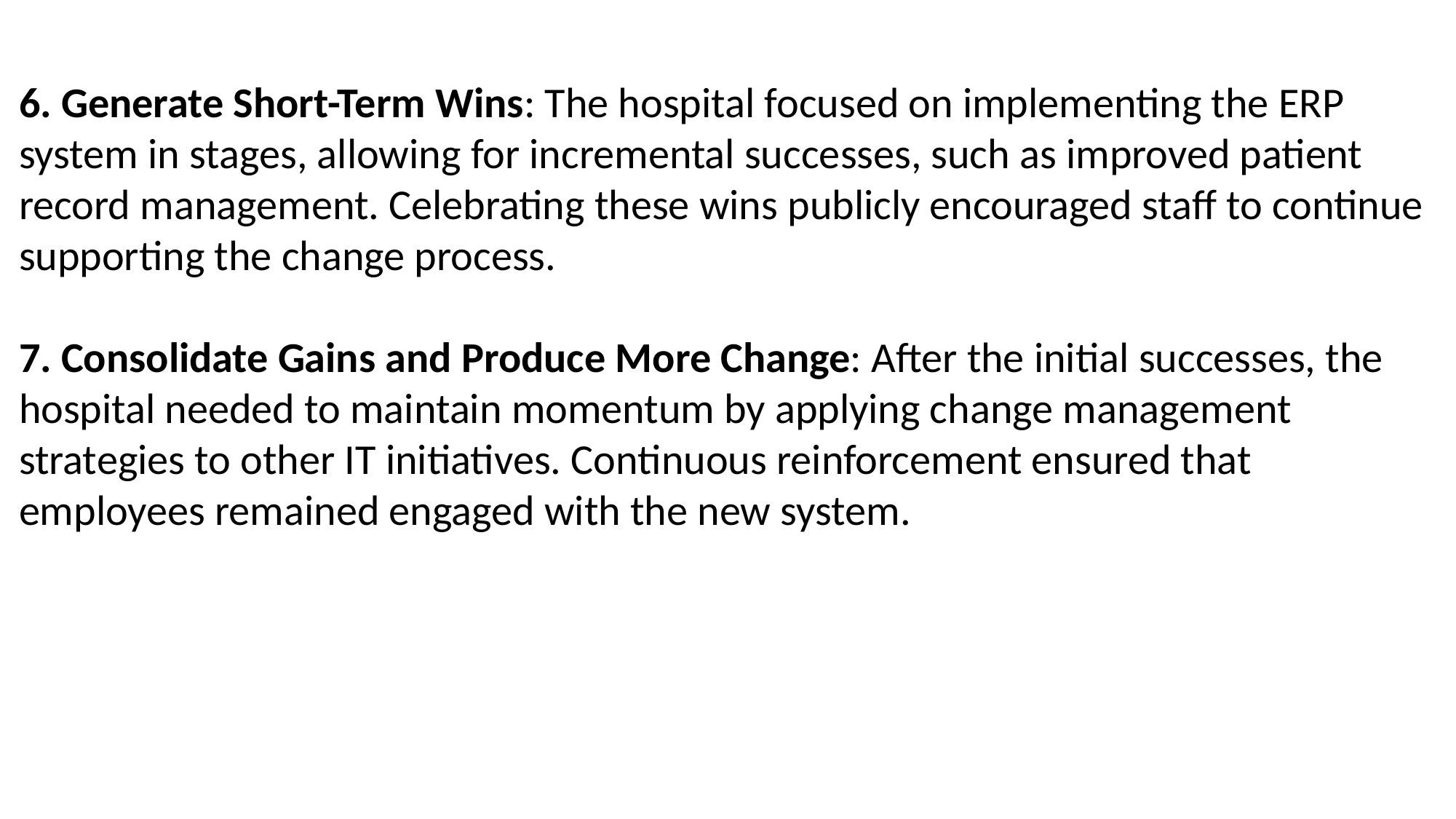

6. Generate Short-Term Wins: The hospital focused on implementing the ERP system in stages, allowing for incremental successes, such as improved patient record management. Celebrating these wins publicly encouraged staff to continue supporting the change process.

7. Consolidate Gains and Produce More Change: After the initial successes, the hospital needed to maintain momentum by applying change management strategies to other IT initiatives. Continuous reinforcement ensured that employees remained engaged with the new system.